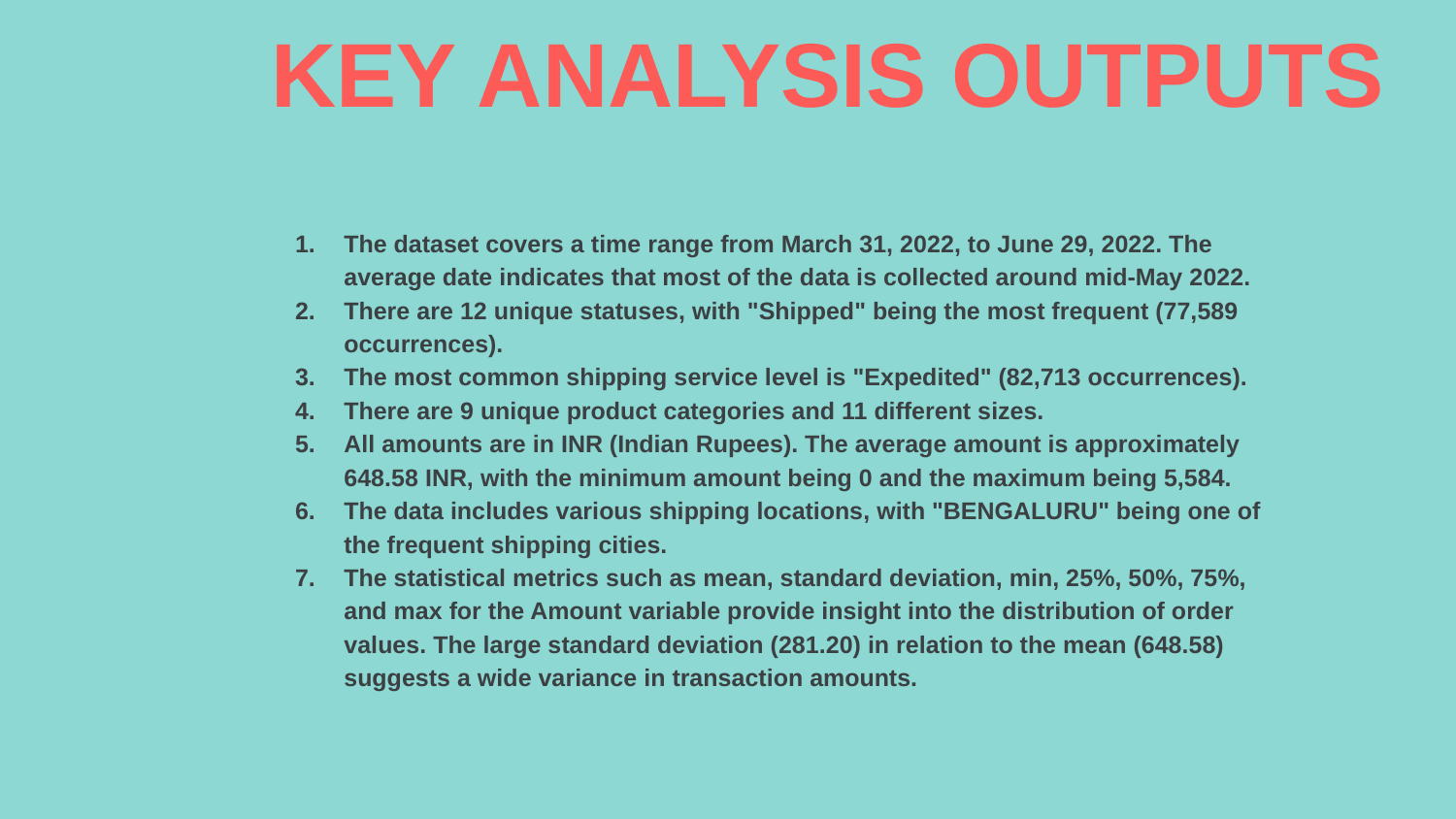

# KEY ANALYSIS OUTPUTS
The dataset covers a time range from March 31, 2022, to June 29, 2022. The average date indicates that most of the data is collected around mid-May 2022.
There are 12 unique statuses, with "Shipped" being the most frequent (77,589 occurrences).
The most common shipping service level is "Expedited" (82,713 occurrences).
There are 9 unique product categories and 11 different sizes.
All amounts are in INR (Indian Rupees). The average amount is approximately 648.58 INR, with the minimum amount being 0 and the maximum being 5,584.
The data includes various shipping locations, with "BENGALURU" being one of the frequent shipping cities.
The statistical metrics such as mean, standard deviation, min, 25%, 50%, 75%, and max for the Amount variable provide insight into the distribution of order values. The large standard deviation (281.20) in relation to the mean (648.58) suggests a wide variance in transaction amounts.